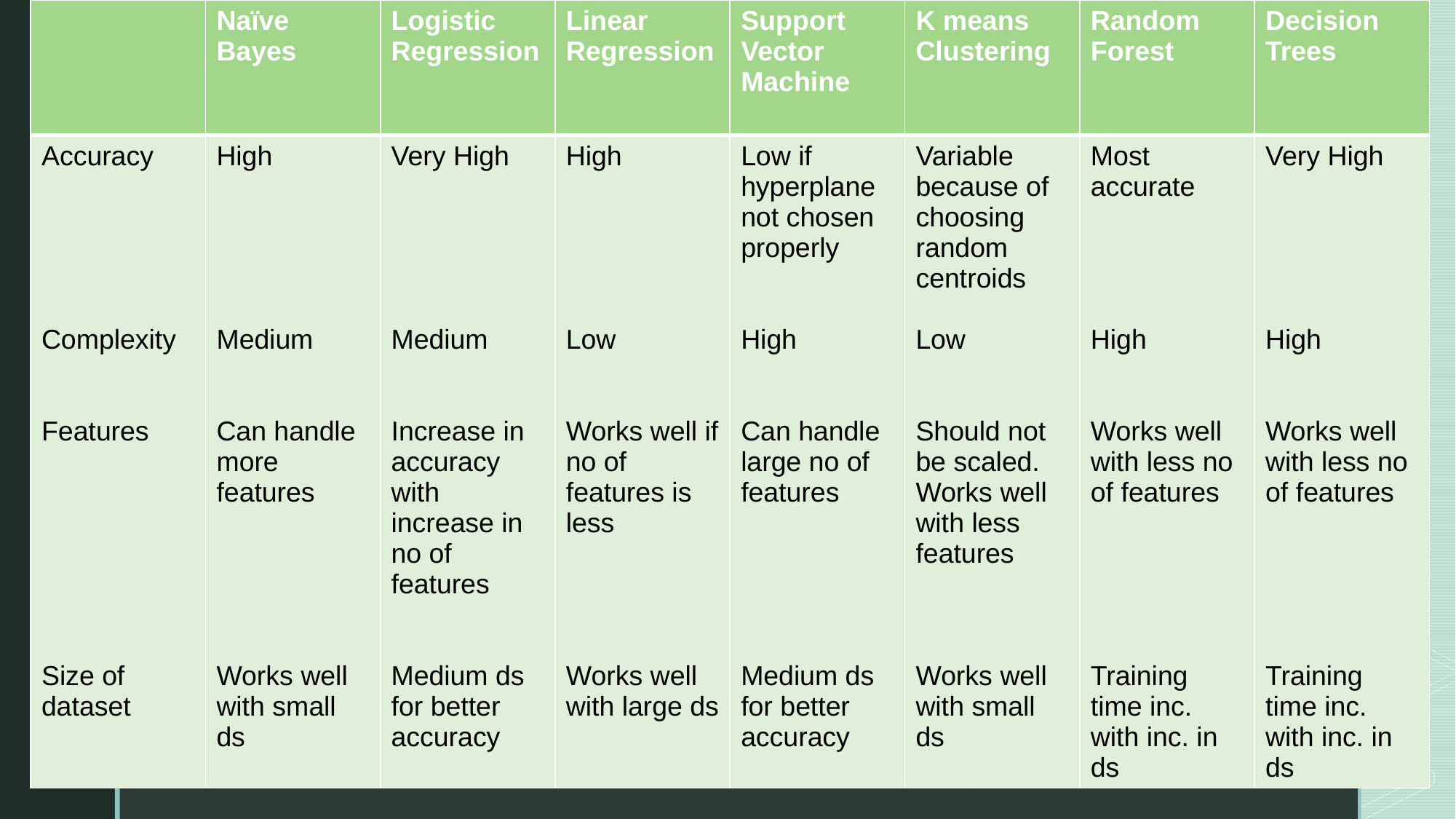

|  | Naïve Bayes | Logistic Regression | Linear Regression | Support Vector Machine | K means Clustering | Random Forest | Decision Trees |
| --- | --- | --- | --- | --- | --- | --- | --- |
| Accuracy Complexity Features Size of dataset | High Medium Can handle more features Works well with small ds | Very High Medium Increase in accuracy with increase in no of features Medium ds for better accuracy | High Low Works well if no of features is less Works well with large ds | Low if hyperplane not chosen properly High Can handle large no of features Medium ds for better accuracy | Variable because of choosing random centroids Low Should not be scaled. Works well with less features Works well with small ds | Most accurate High Works well with less no of features Training time inc. with inc. in ds | Very High High Works well with less no of features Training time inc. with inc. in ds |
#